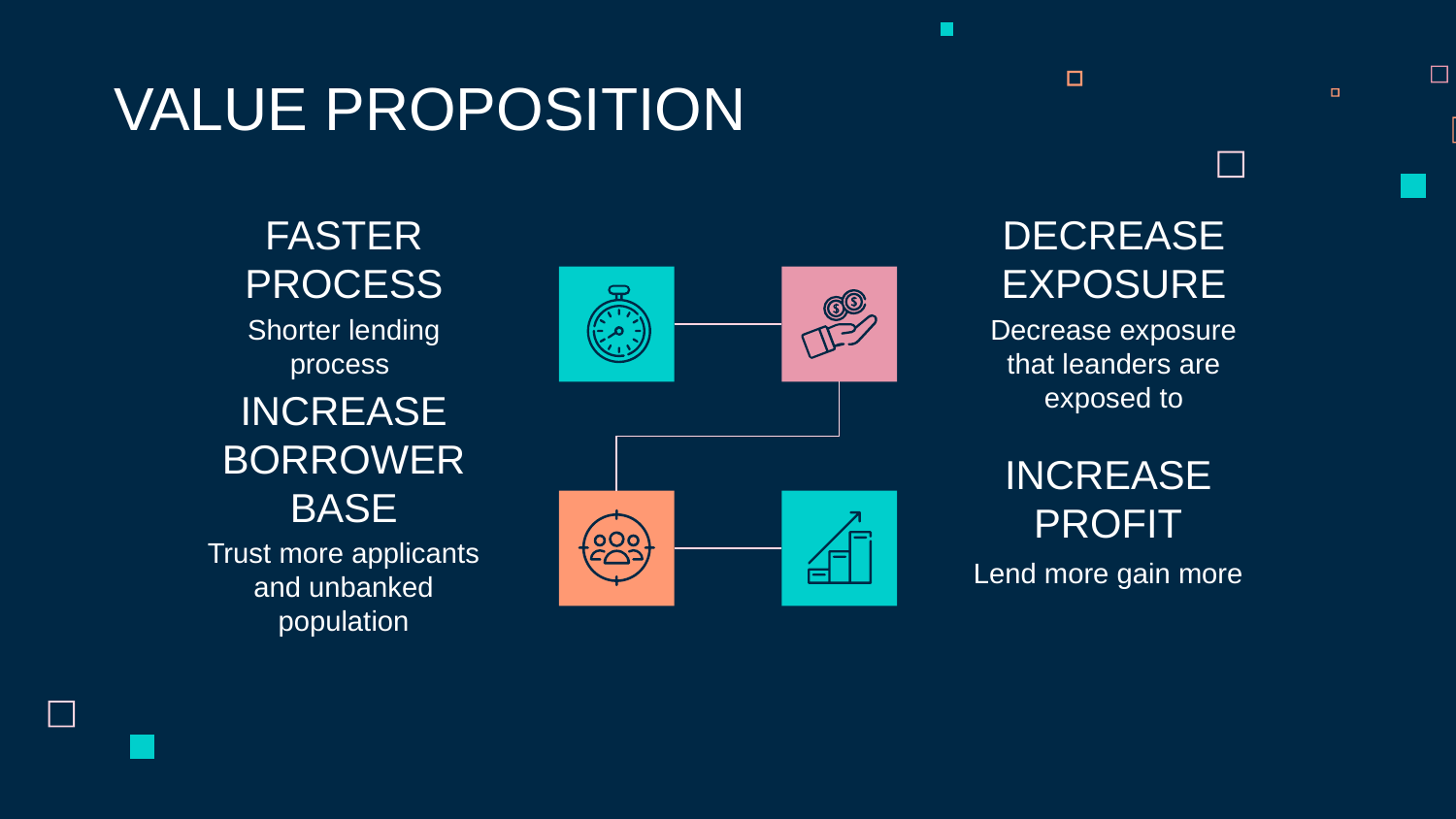

VALUE PROPOSITION
# FASTER PROCESS
DECREASE EXPOSURE

Shorter lending process
Decrease exposure that leanders are exposed to
INCREASE BORROWER BASE
INCREASE PROFIT

Trust more applicants and unbanked population
Lend more gain more